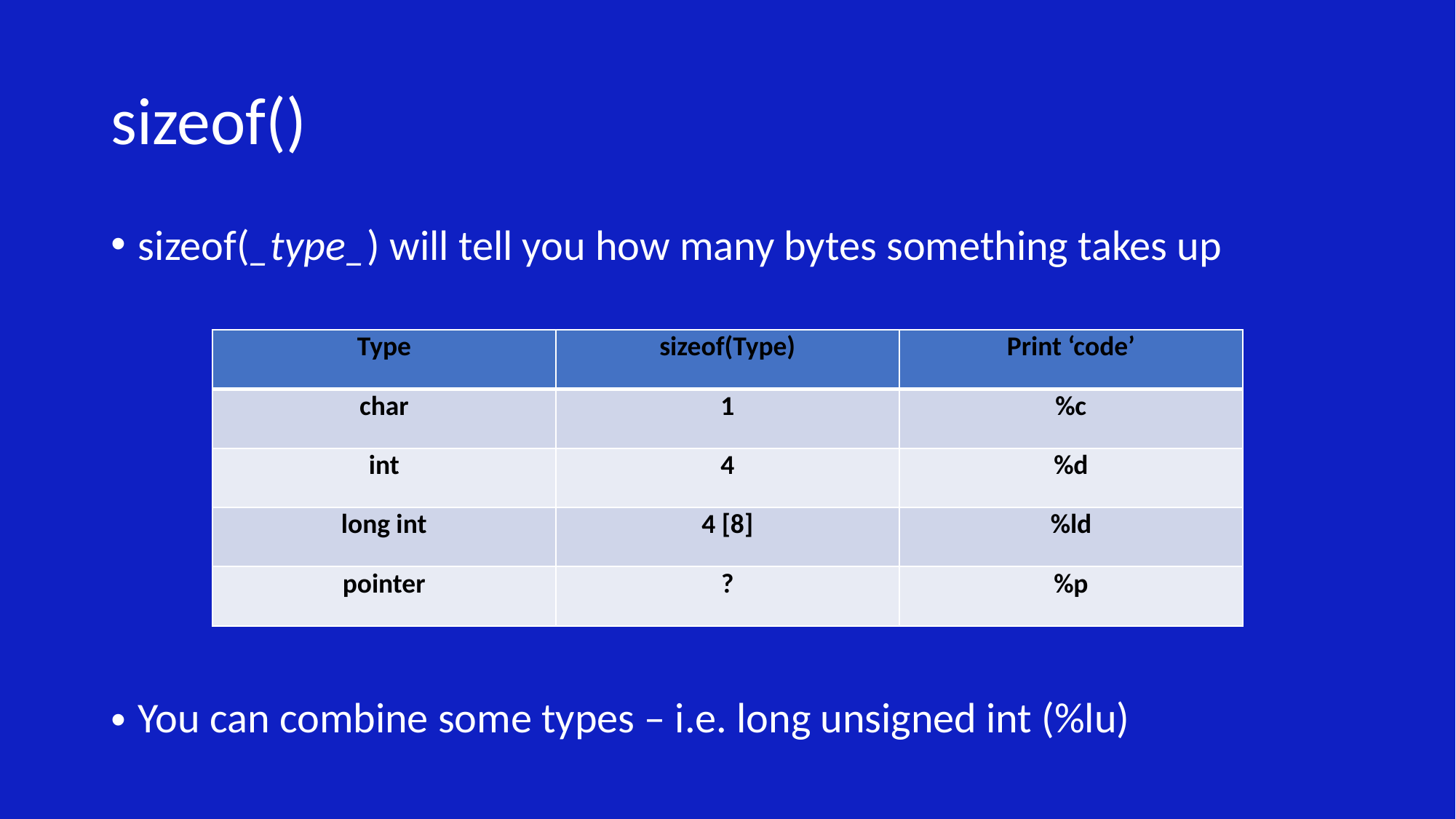

# sizeof()
sizeof(_type_) will tell you how many bytes something takes up

| Type | sizeof(Type) | Print ‘code’ |
| --- | --- | --- |
| char | 1 | %c |
| int | 4 | %d |
| long int | 4 [8] | %ld |
| pointer | ? | %p |
You can combine some types – i.e. long unsigned int (%lu)